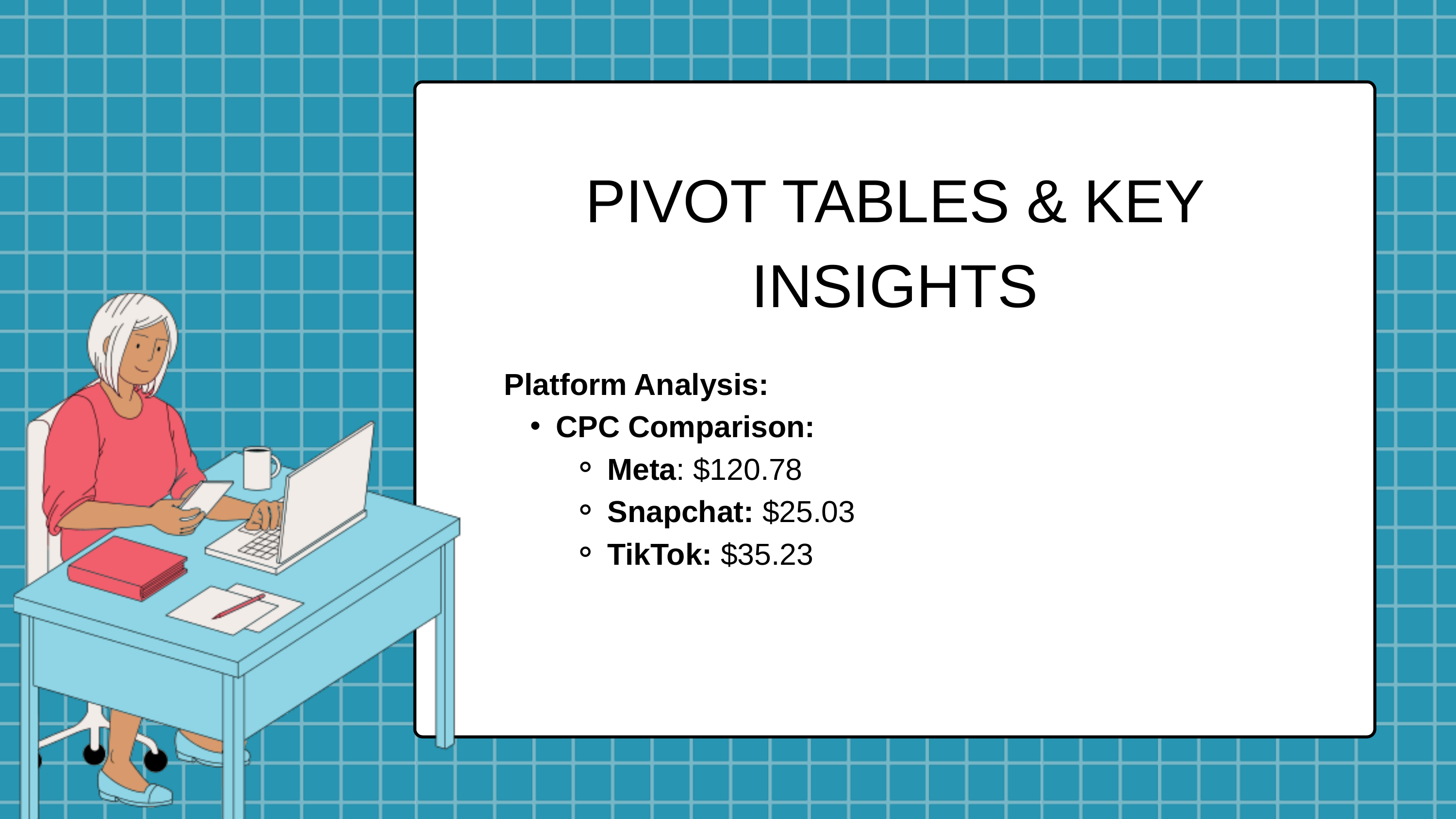

PIVOT TABLES & KEY INSIGHTS

Platform Analysis:
CPC Comparison:
Meta: $120.78
Snapchat: $25.03
TikTok: $35.23